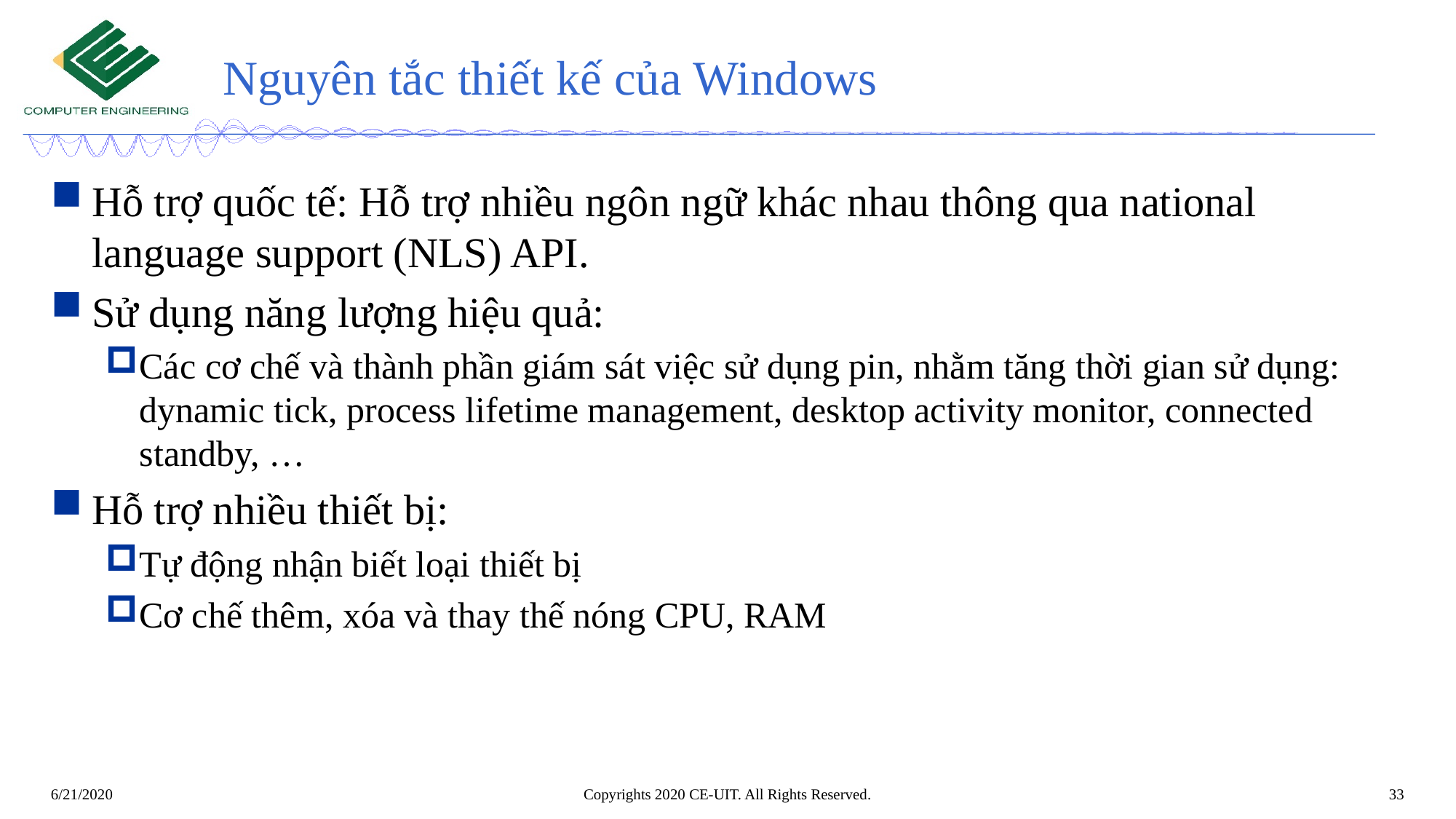

# Nguyên tắc thiết kế của Windows
Hỗ trợ quốc tế: Hỗ trợ nhiều ngôn ngữ khác nhau thông qua national language support (NLS) API.
Sử dụng năng lượng hiệu quả:
Các cơ chế và thành phần giám sát việc sử dụng pin, nhằm tăng thời gian sử dụng: dynamic tick, process lifetime management, desktop activity monitor, connected standby, …
Hỗ trợ nhiều thiết bị:
Tự động nhận biết loại thiết bị
Cơ chế thêm, xóa và thay thế nóng CPU, RAM
Copyrights 2020 CE-UIT. All Rights Reserved.
33
6/21/2020